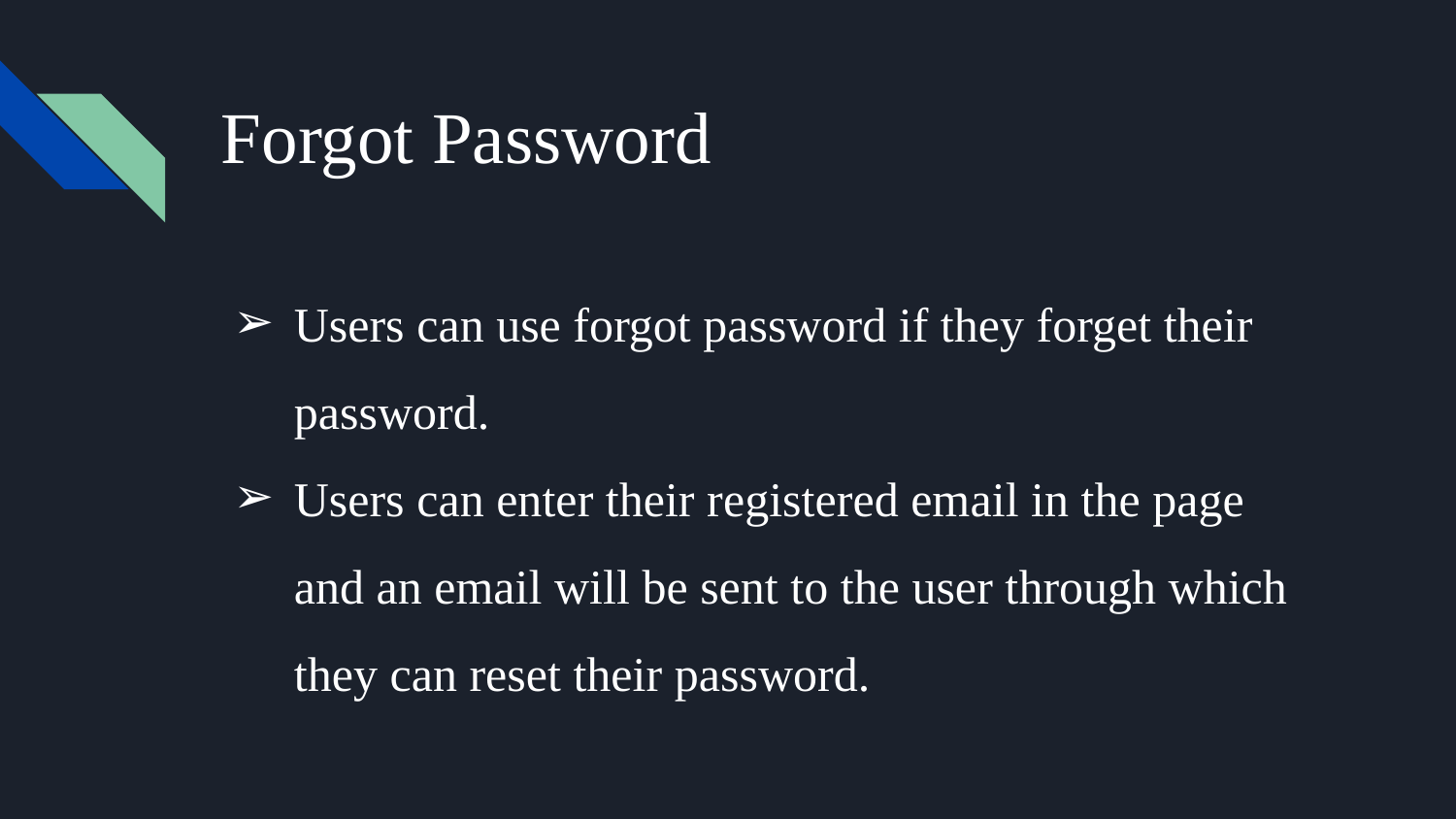

# Forgot Password

Users can use forgot password if they forget their password.
Users can enter their registered email in the page and an email will be sent to the user through which they can reset their password.